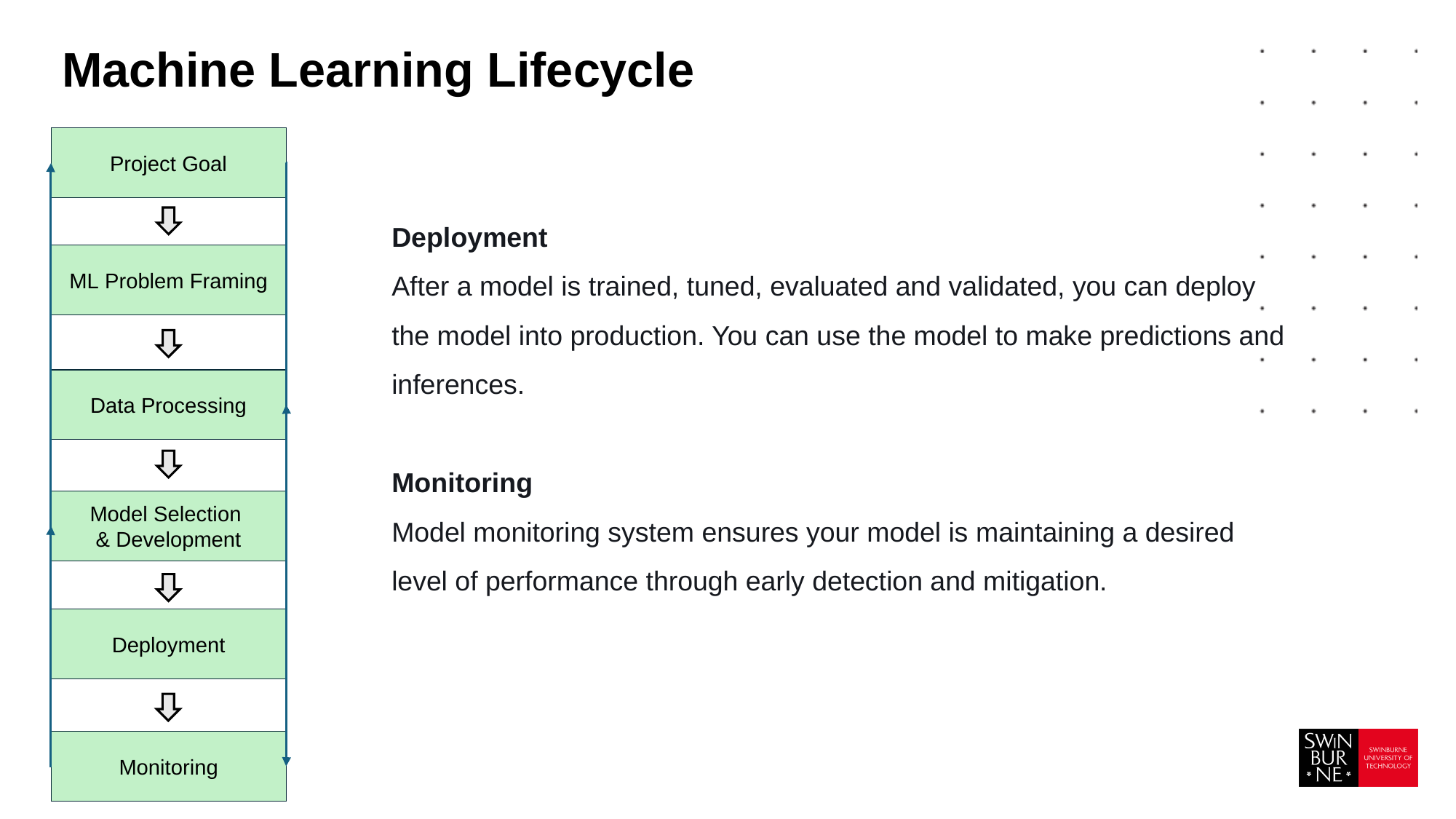

# Machine Learning Lifecycle
Project Goal
Deployment
After a model is trained, tuned, evaluated and validated, you can deploy the model into production. You can use the model to make predictions and inferences.

Monitoring
Model monitoring system ensures your model is maintaining a desired level of performance through early detection and mitigation.

ML Problem Framing

Data Processing

Model Selection
& Development

Deployment

Monitoring